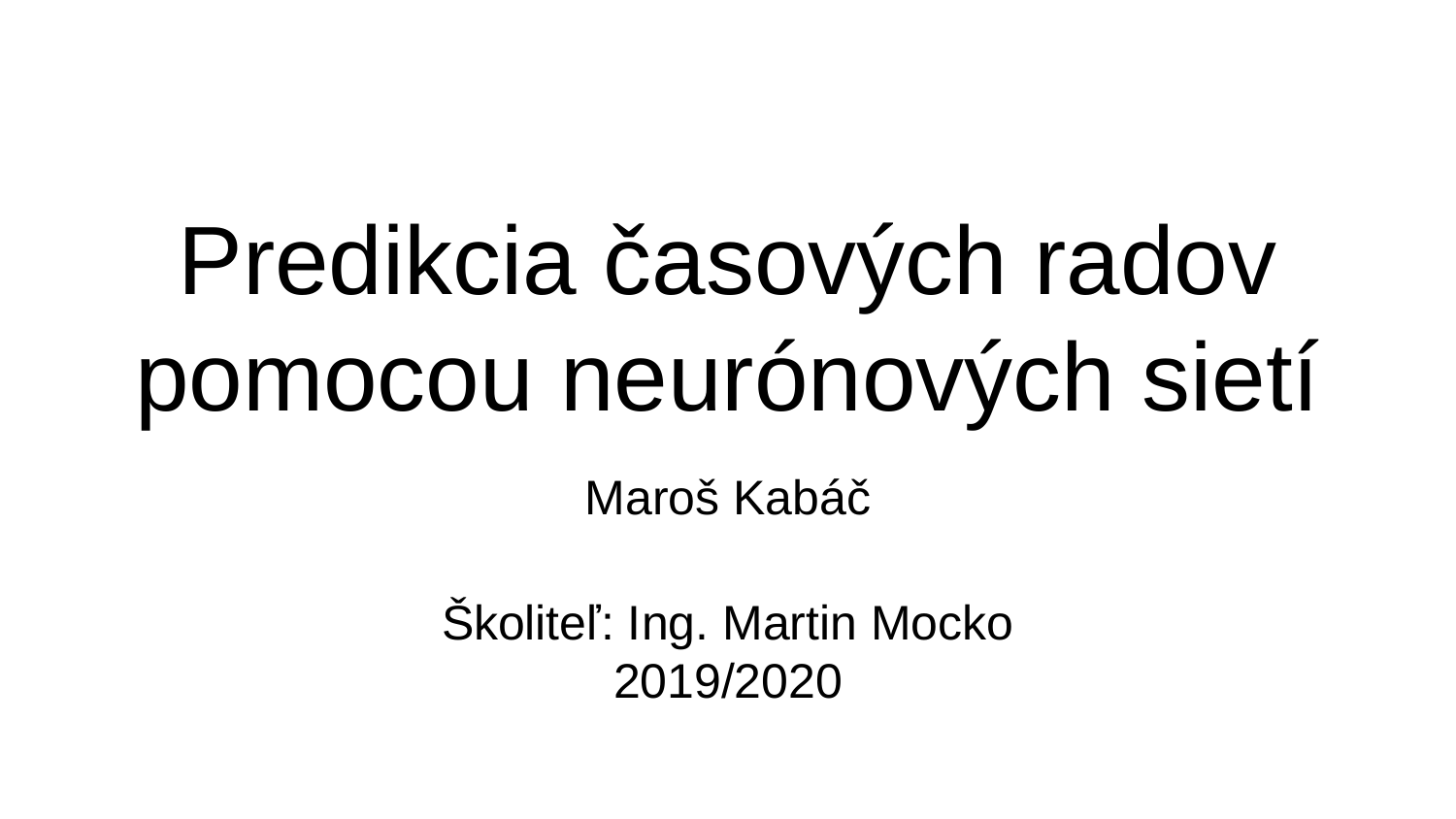

# Predikcia časových radov pomocou neurónových sietí
Maroš Kabáč
Školiteľ: Ing. Martin Mocko
2019/2020